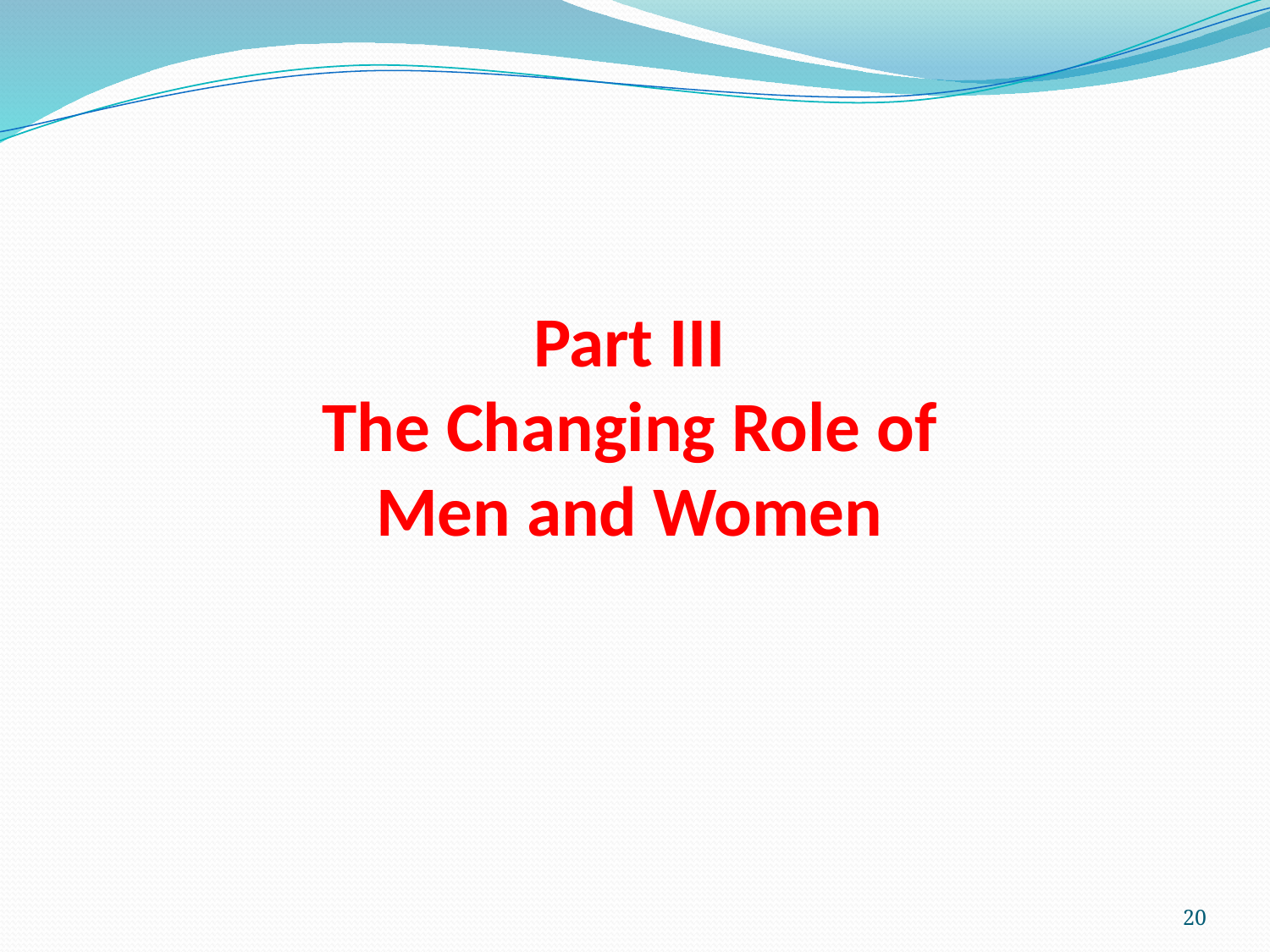

# Part III The Changing Role of Men and Women
20